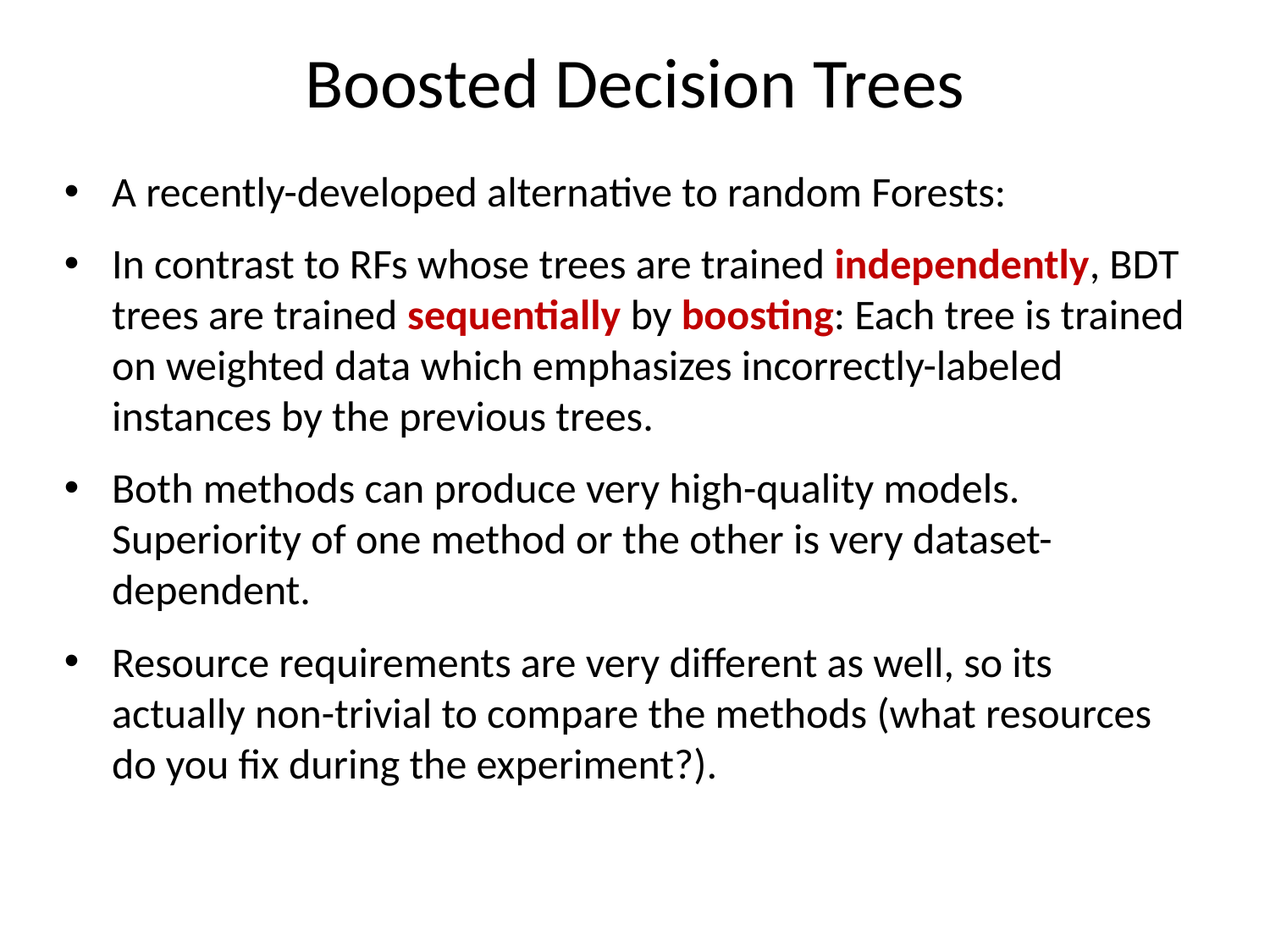

# Boosted Decision Trees
A recently-developed alternative to random Forests:
In contrast to RFs whose trees are trained independently, BDT trees are trained sequentially by boosting: Each tree is trained on weighted data which emphasizes incorrectly-labeled instances by the previous trees.
Both methods can produce very high-quality models. Superiority of one method or the other is very dataset-dependent.
Resource requirements are very different as well, so its actually non-trivial to compare the methods (what resources do you fix during the experiment?).